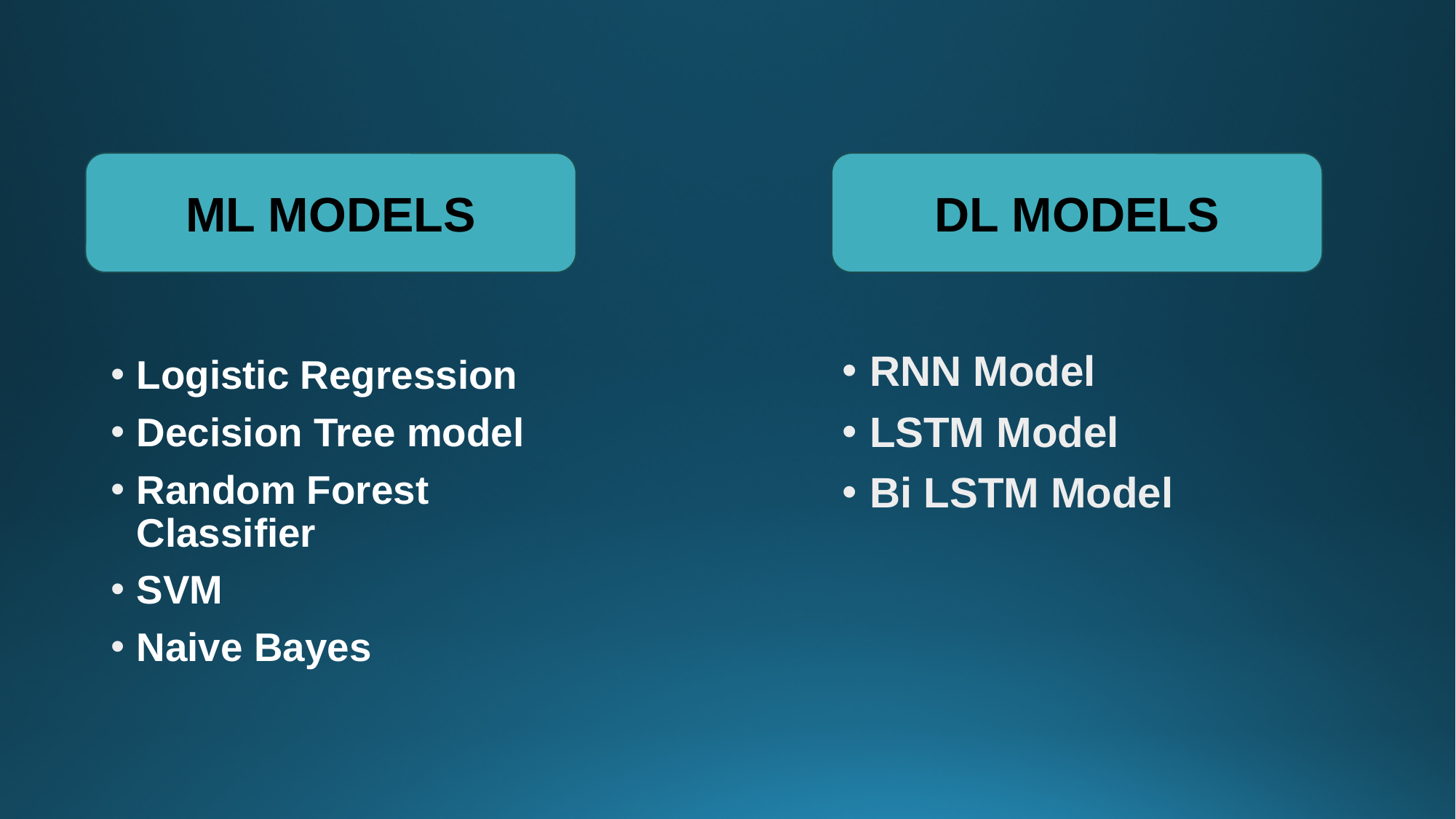

ML MODELS
DL MODELS
RNN Model
LSTM Model
Bi LSTM Model

Logistic Regression
Decision Tree model
Random Forest Classifier
SVM
Naive Bayes